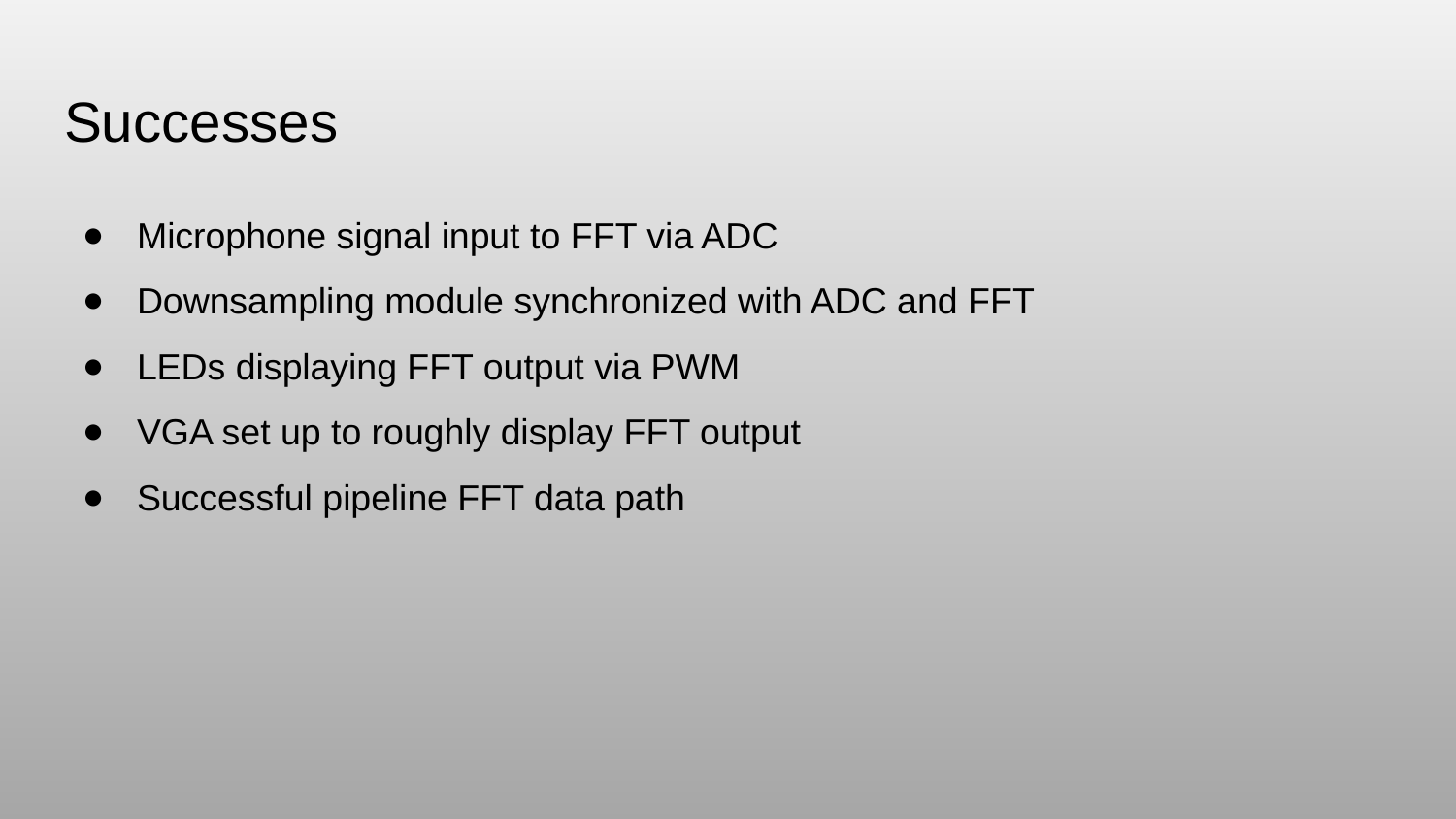

# Successes
Microphone signal input to FFT via ADC
Downsampling module synchronized with ADC and FFT
LEDs displaying FFT output via PWM
VGA set up to roughly display FFT output
Successful pipeline FFT data path